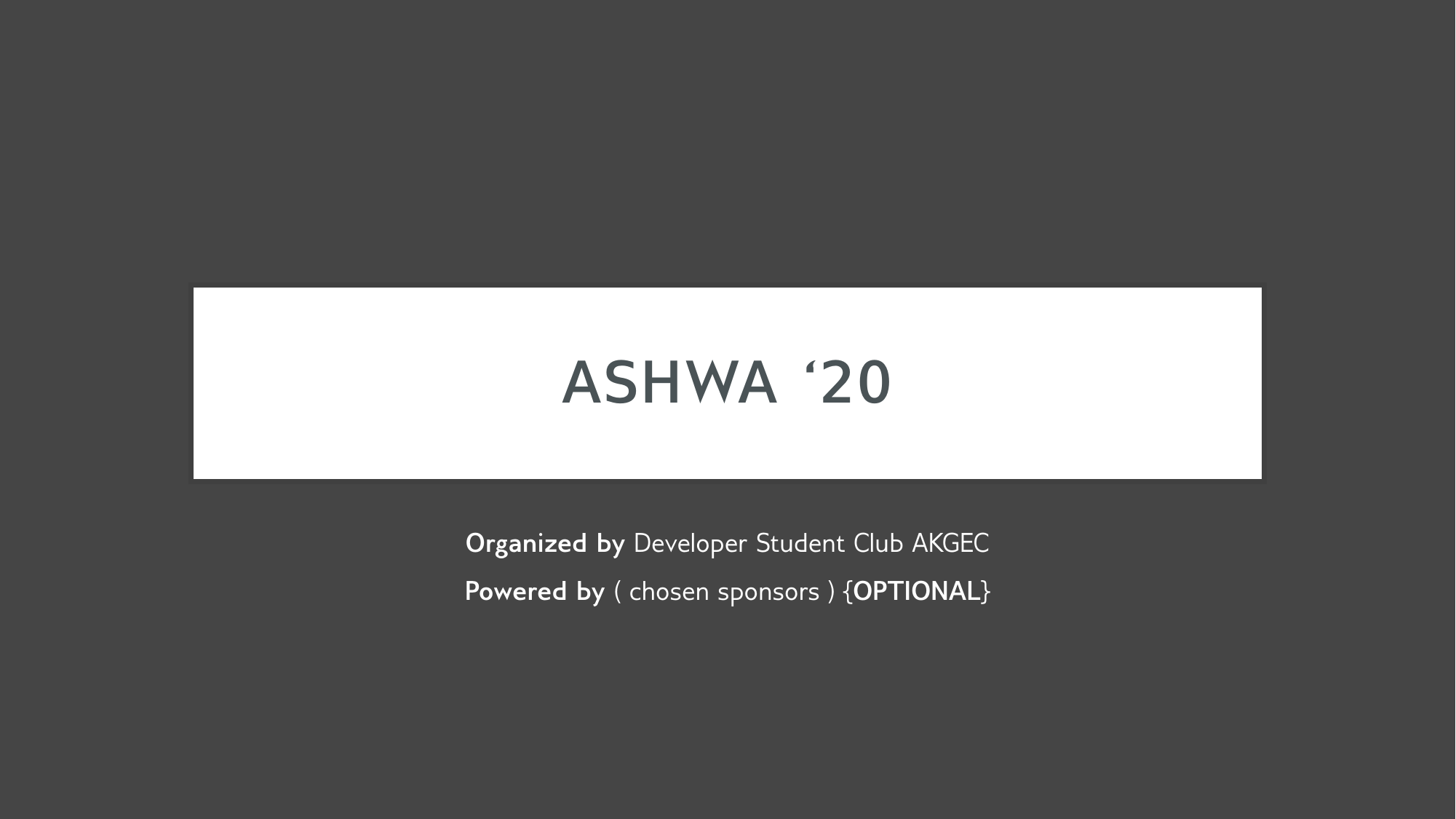

# ASHWA ‘20
Organized by Developer Student Club AKGEC
Powered by ( chosen sponsors ) {OPTIONAL}